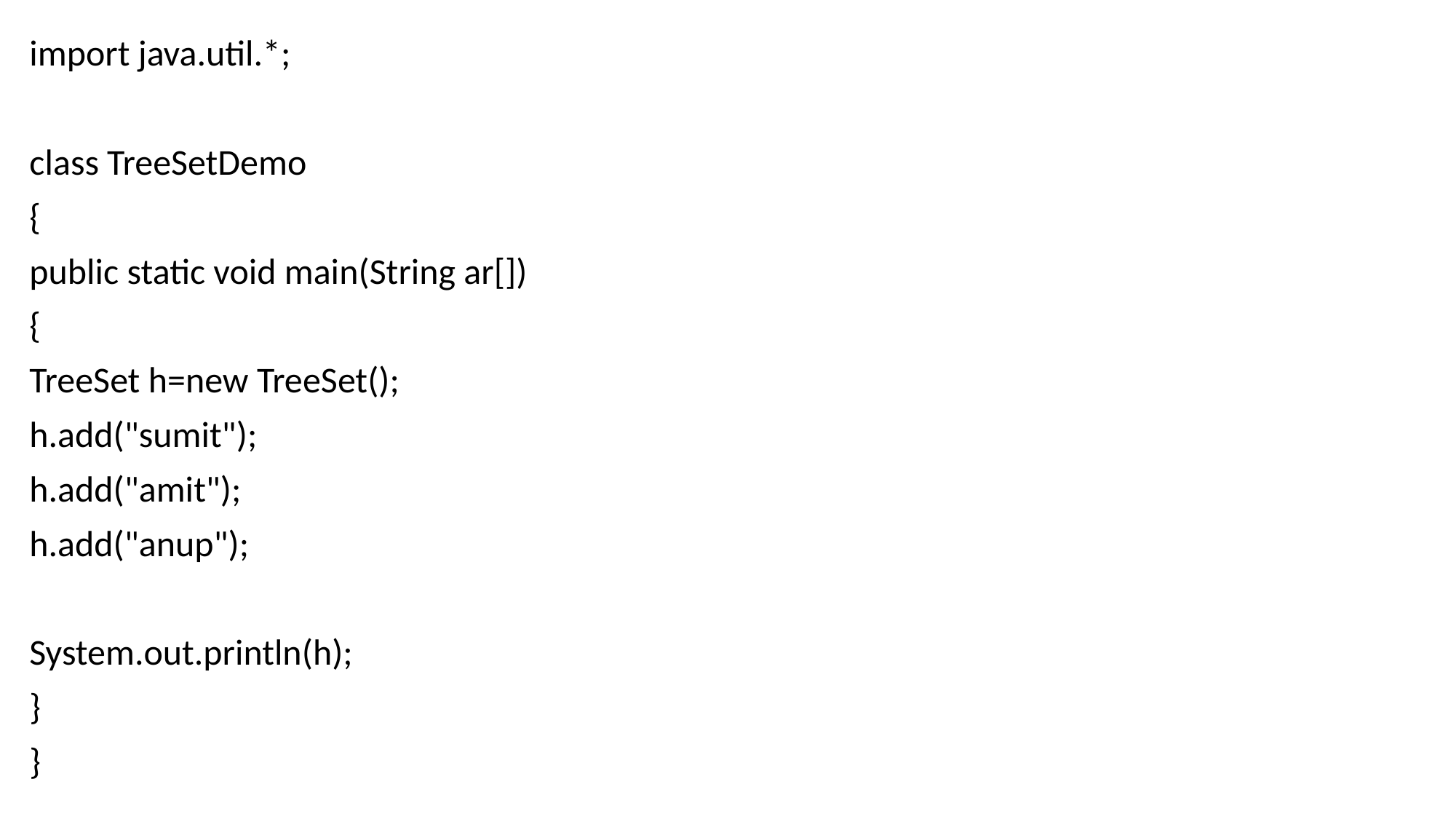

import java.util.*;

class TreeSetDemo
{
public static void main(String ar[])
{
TreeSet h=new TreeSet();
h.add("sumit");
h.add("amit");
h.add("anup");

System.out.println(h);
}
}